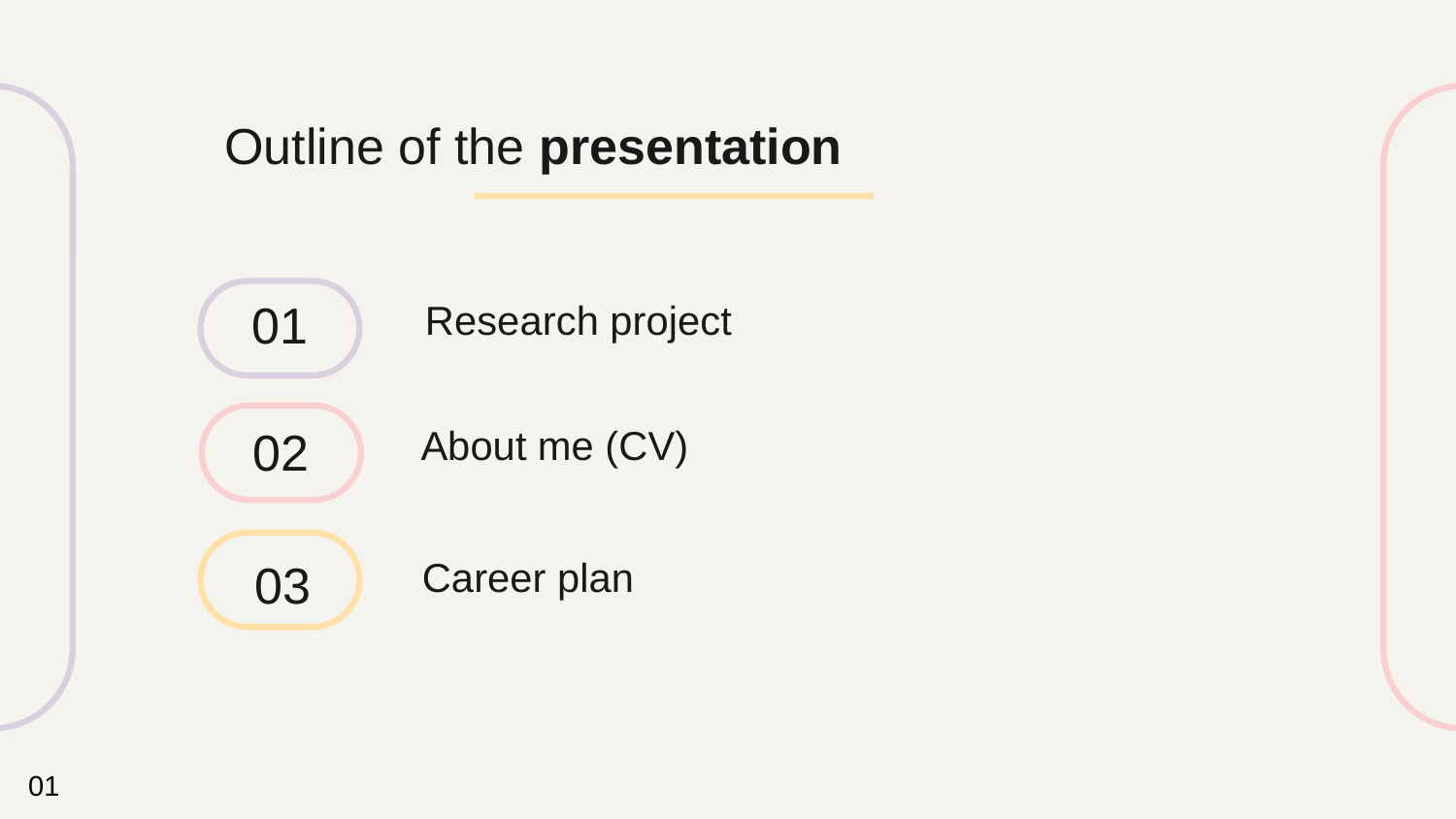

Outline of the presentation
Research project
01

# About me (CV)

02
Career plan

03
   01